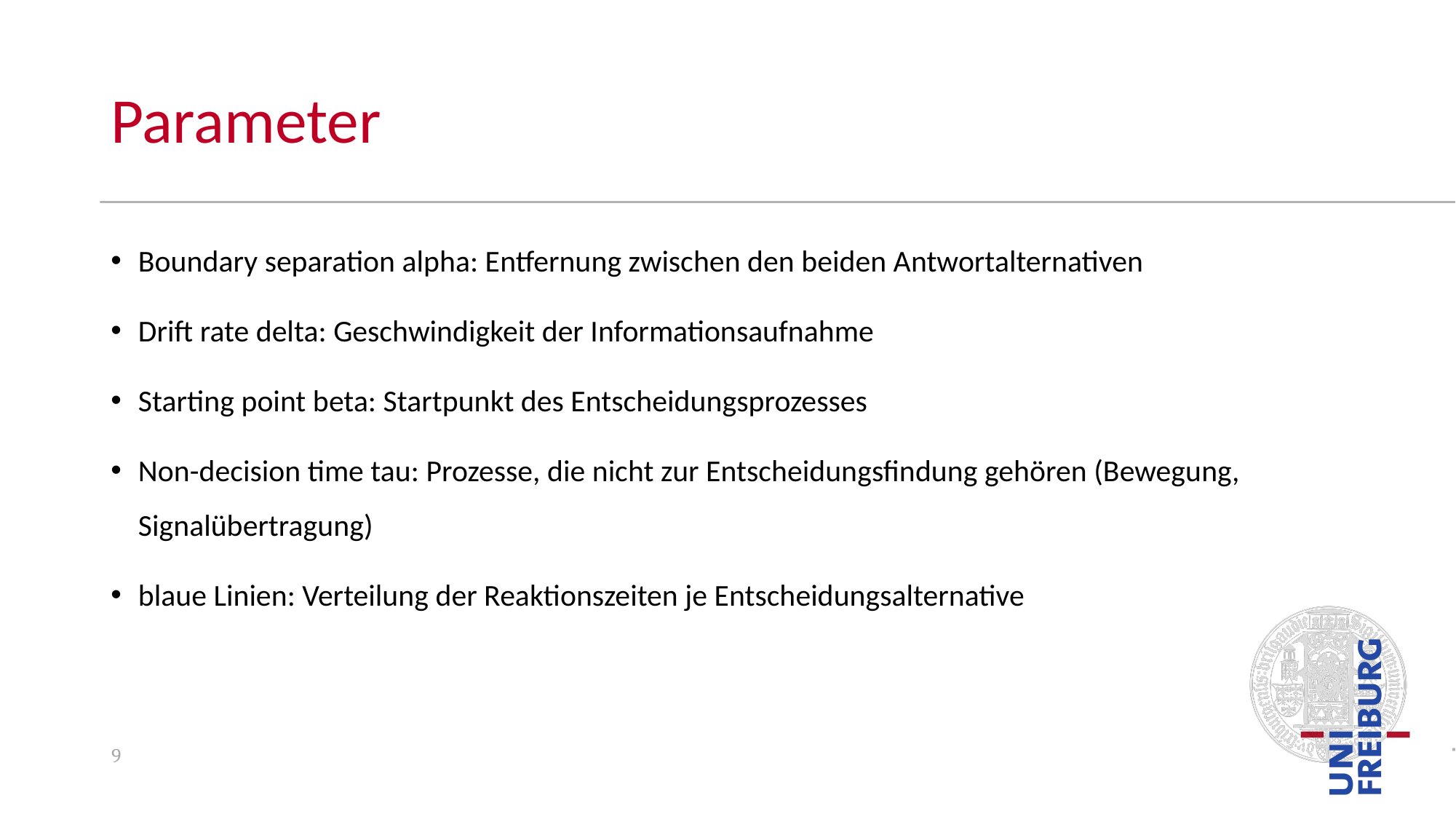

# Parameter
Boundary separation alpha: Entfernung zwischen den beiden Antwortalternativen
Drift rate delta: Geschwindigkeit der Informationsaufnahme
Starting point beta: Startpunkt des Entscheidungsprozesses
Non-decision time tau: Prozesse, die nicht zur Entscheidungsfindung gehören (Bewegung, Signalübertragung)
blaue Linien: Verteilung der Reaktionszeiten je Entscheidungsalternative

9